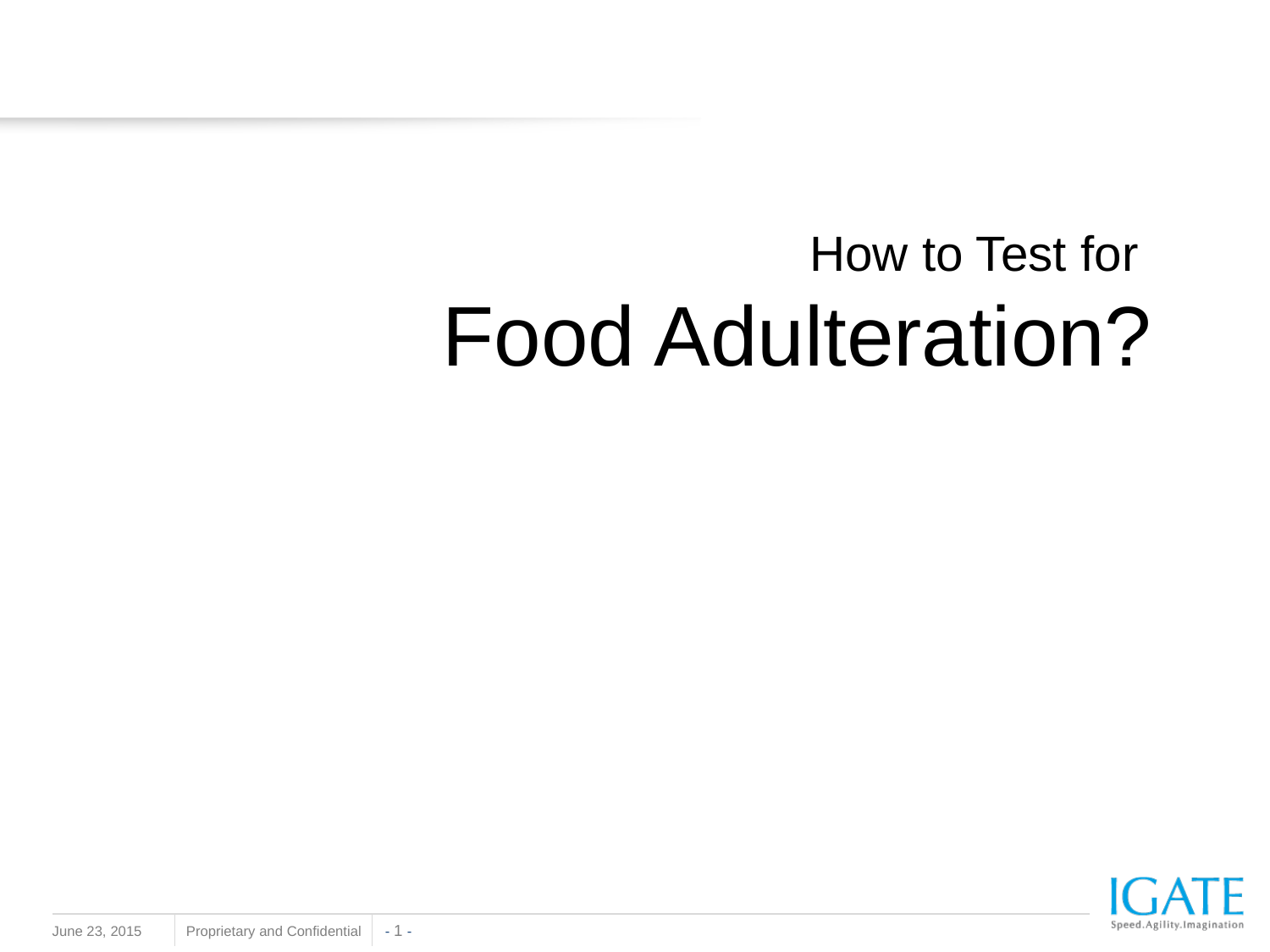

# How to Test for Food Adulteration?